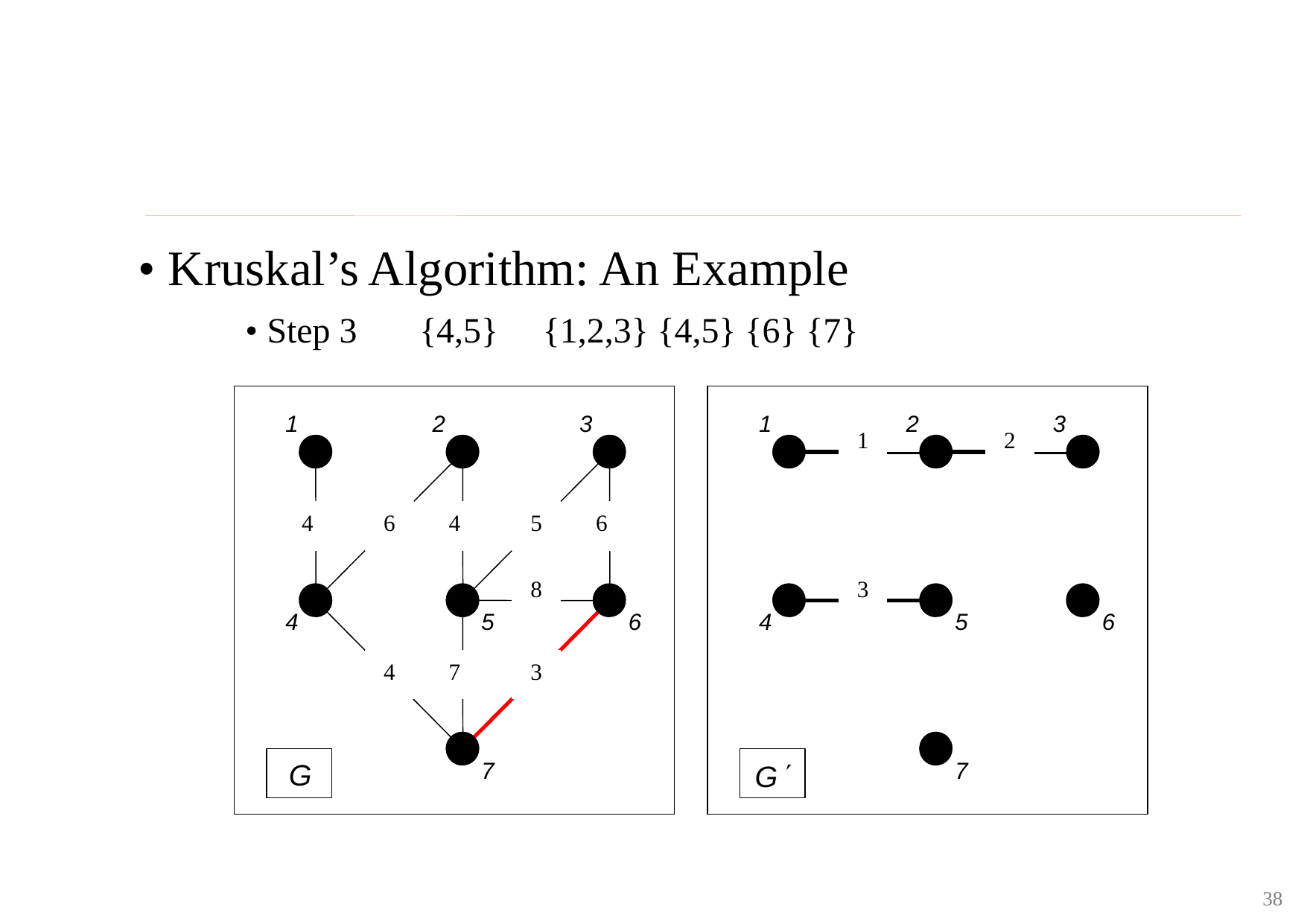

• Kruskal’s Algorithm: An Example
            • Step 3       {4,5}     {1,2,3} {4,5} {6} {7}

1
2
3
1
2
3

1
2

4
6
4
5
6

8
3

4
5
6
4
5
6

4
7
3

′
7
7
G

G
38